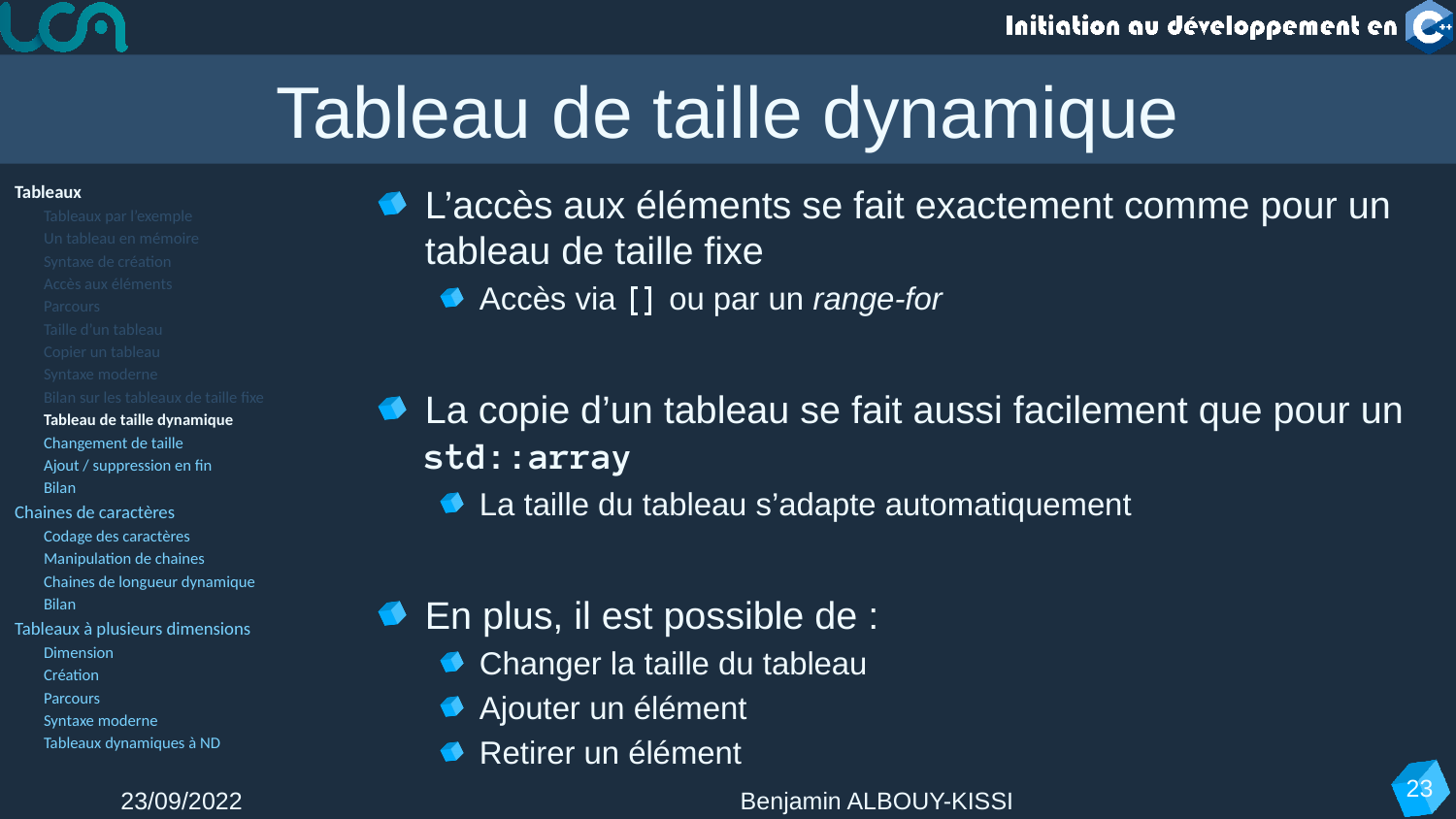

# Tableau de taille dynamique
Tableaux
Tableaux par l’exemple
Un tableau en mémoire
Syntaxe de création
Accès aux éléments
Parcours
Taille d’un tableau
Copier un tableau
Syntaxe moderne
Bilan sur les tableaux de taille fixe
Tableau de taille dynamique
Changement de taille
Ajout / suppression en fin
Bilan
Chaines de caractères
Codage des caractères
Manipulation de chaines
Chaines de longueur dynamique
Bilan
Tableaux à plusieurs dimensions
Dimension
Création
Parcours
Syntaxe moderne
Tableaux dynamiques à ND
L’accès aux éléments se fait exactement comme pour un tableau de taille fixe
Accès via [] ou par un range-for

La copie d’un tableau se fait aussi facilement que pour un std::array
La taille du tableau s’adapte automatiquement

En plus, il est possible de :
Changer la taille du tableau
Ajouter un élément
Retirer un élément
23
23/09/2022
Benjamin ALBOUY-KISSI